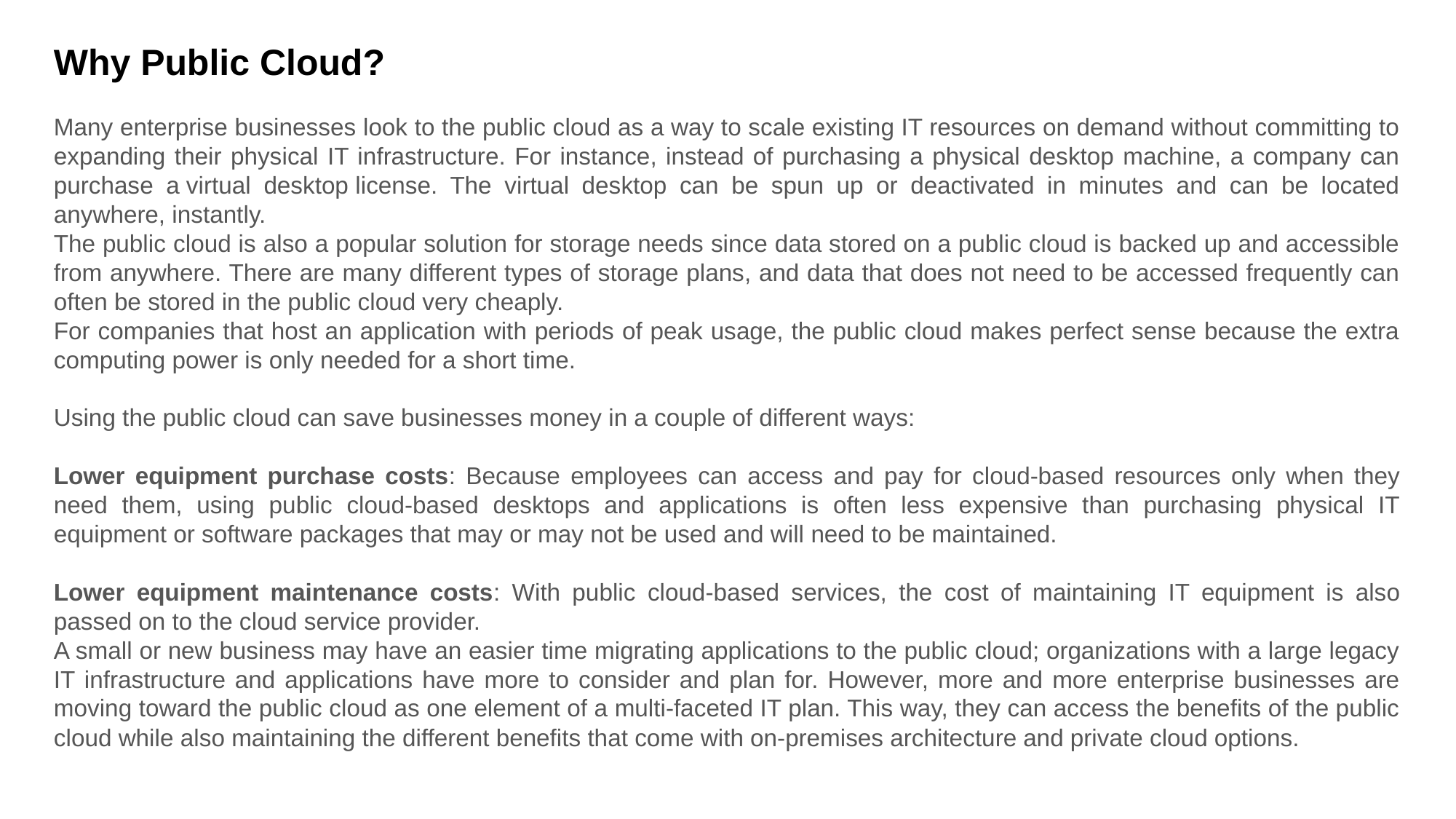

Why Public Cloud?

Many enterprise businesses look to the public cloud as a way to scale existing IT resources on demand without committing to expanding their physical IT infrastructure. For instance, instead of purchasing a physical desktop machine, a company can purchase a virtual desktop license. The virtual desktop can be spun up or deactivated in minutes and can be located anywhere, instantly.
The public cloud is also a popular solution for storage needs since data stored on a public cloud is backed up and accessible from anywhere. There are many different types of storage plans, and data that does not need to be accessed frequently can often be stored in the public cloud very cheaply.
For companies that host an application with periods of peak usage, the public cloud makes perfect sense because the extra computing power is only needed for a short time.
Using the public cloud can save businesses money in a couple of different ways:

Lower equipment purchase costs: Because employees can access and pay for cloud-based resources only when they need them, using public cloud-based desktops and applications is often less expensive than purchasing physical IT equipment or software packages that may or may not be used and will need to be maintained.

Lower equipment maintenance costs: With public cloud-based services, the cost of maintaining IT equipment is also passed on to the cloud service provider.
A small or new business may have an easier time migrating applications to the public cloud; organizations with a large legacy IT infrastructure and applications have more to consider and plan for. However, more and more enterprise businesses are moving toward the public cloud as one element of a multi-faceted IT plan. This way, they can access the benefits of the public cloud while also maintaining the different benefits that come with on-premises architecture and private cloud options.